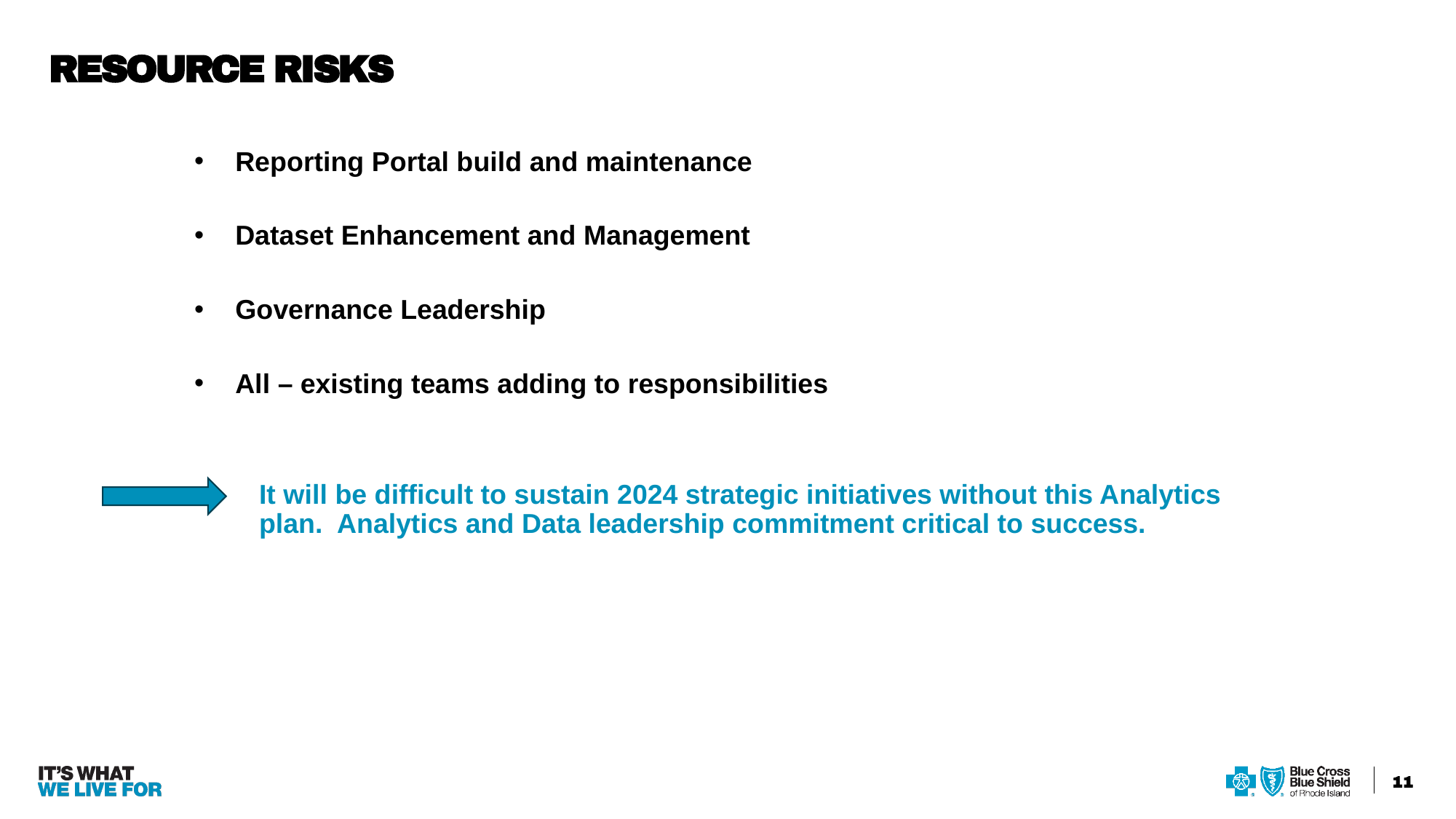

# RESOURCE RISKS

Reporting Portal build and maintenance

Dataset Enhancement and Management

Governance Leadership

All – existing teams adding to responsibilities
It will be difficult to sustain 2024 strategic initiatives without this Analytics plan.  Analytics and Data leadership commitment critical to success.

11